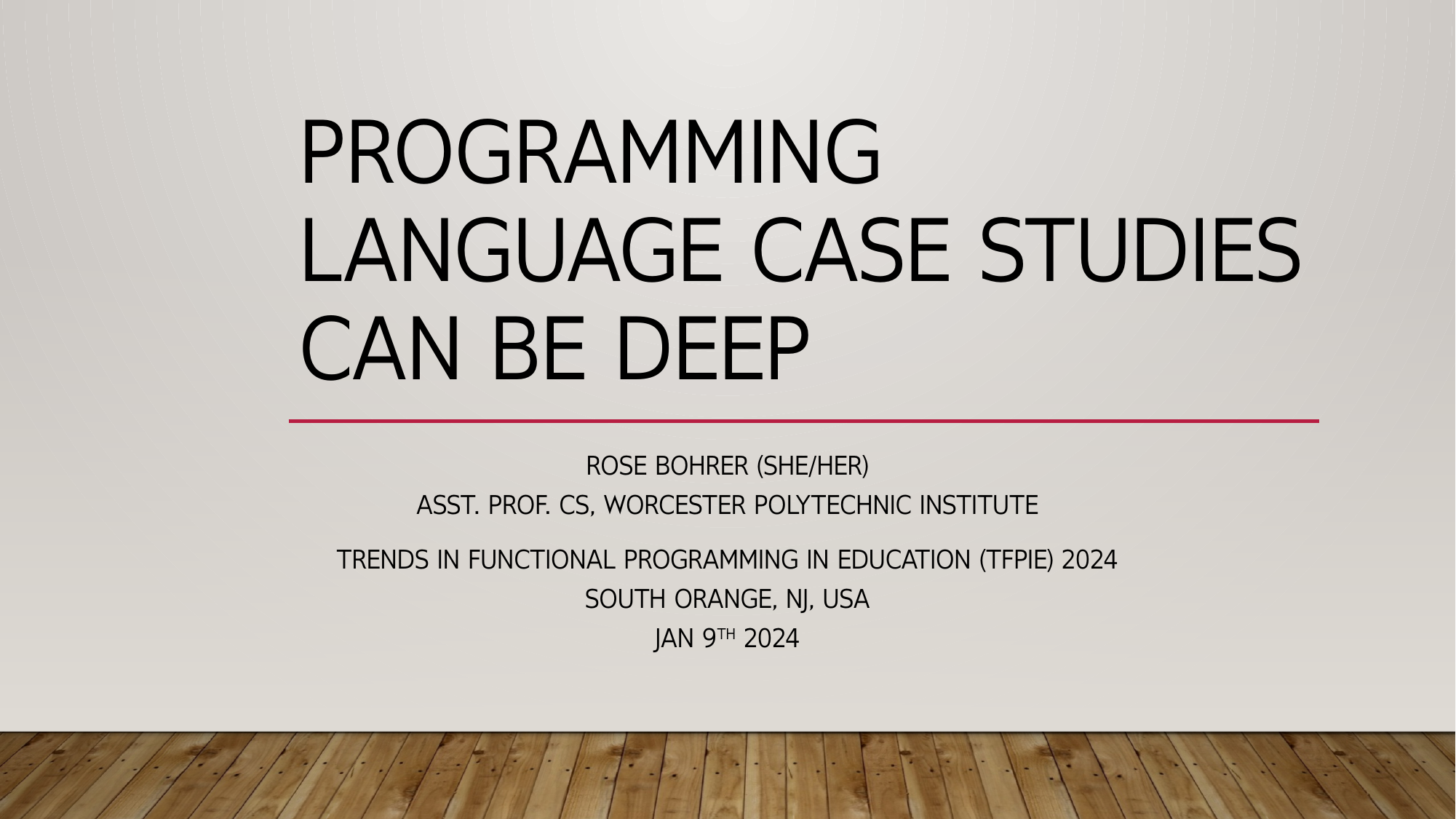

# Programming Language Case Studies Can Be Deep
Rose Bohrer (she/her)
Asst. Prof. CS, Worcester Polytechnic Institute
Trends in Functional Programming in Education (TFPiE) 2024
South Orange, NJ, USA
Jan 9th 2024